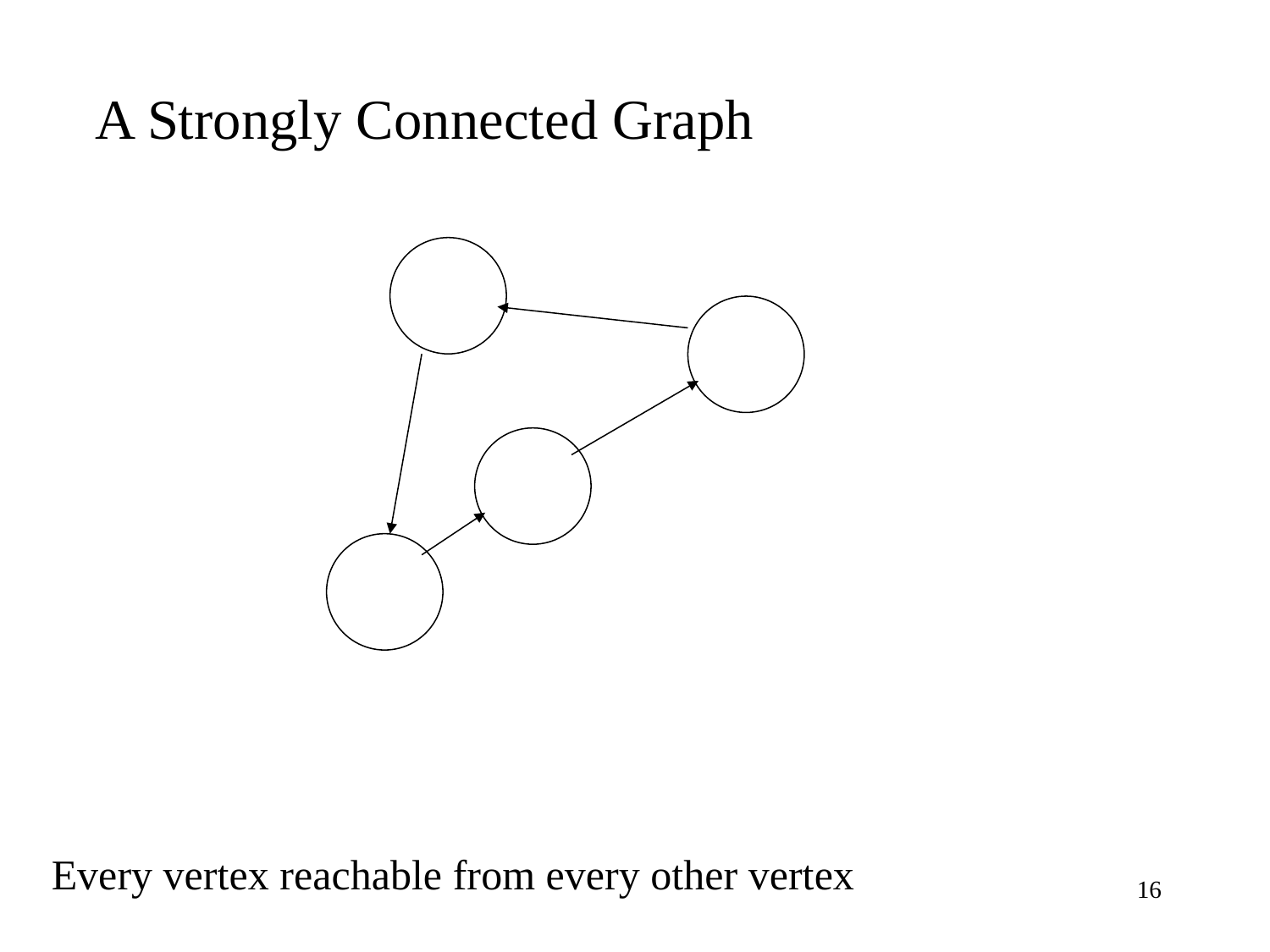

A Strongly Connected Graph

Every vertex reachable from every other vertex
16